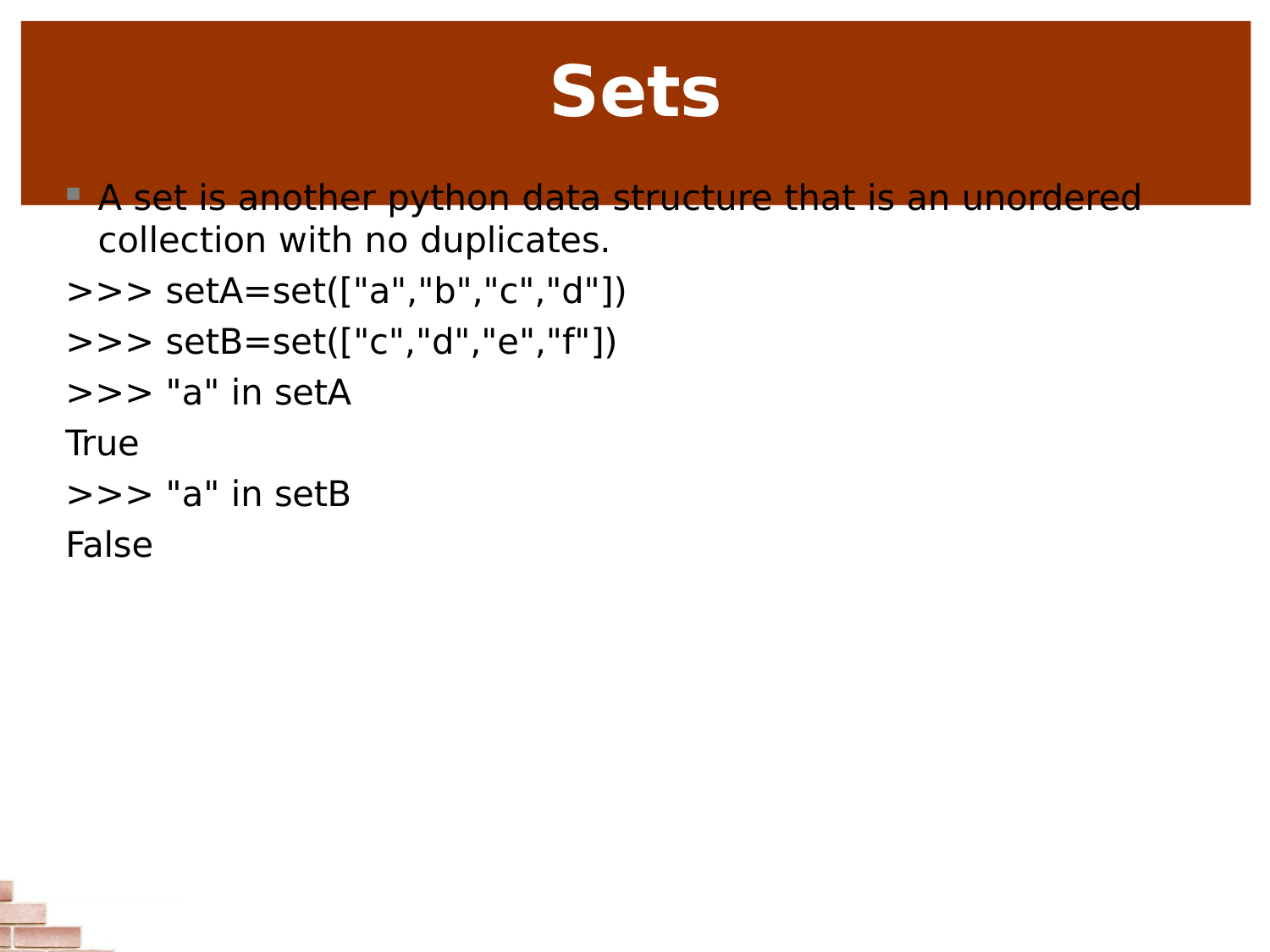

# Sets
A set is another python data structure that is an unordered collection with no duplicates.
>>> setA=set(["a","b","c","d"])
>>> setB=set(["c","d","e","f"])
>>> "a" in setA True
>>> "a" in setB
False